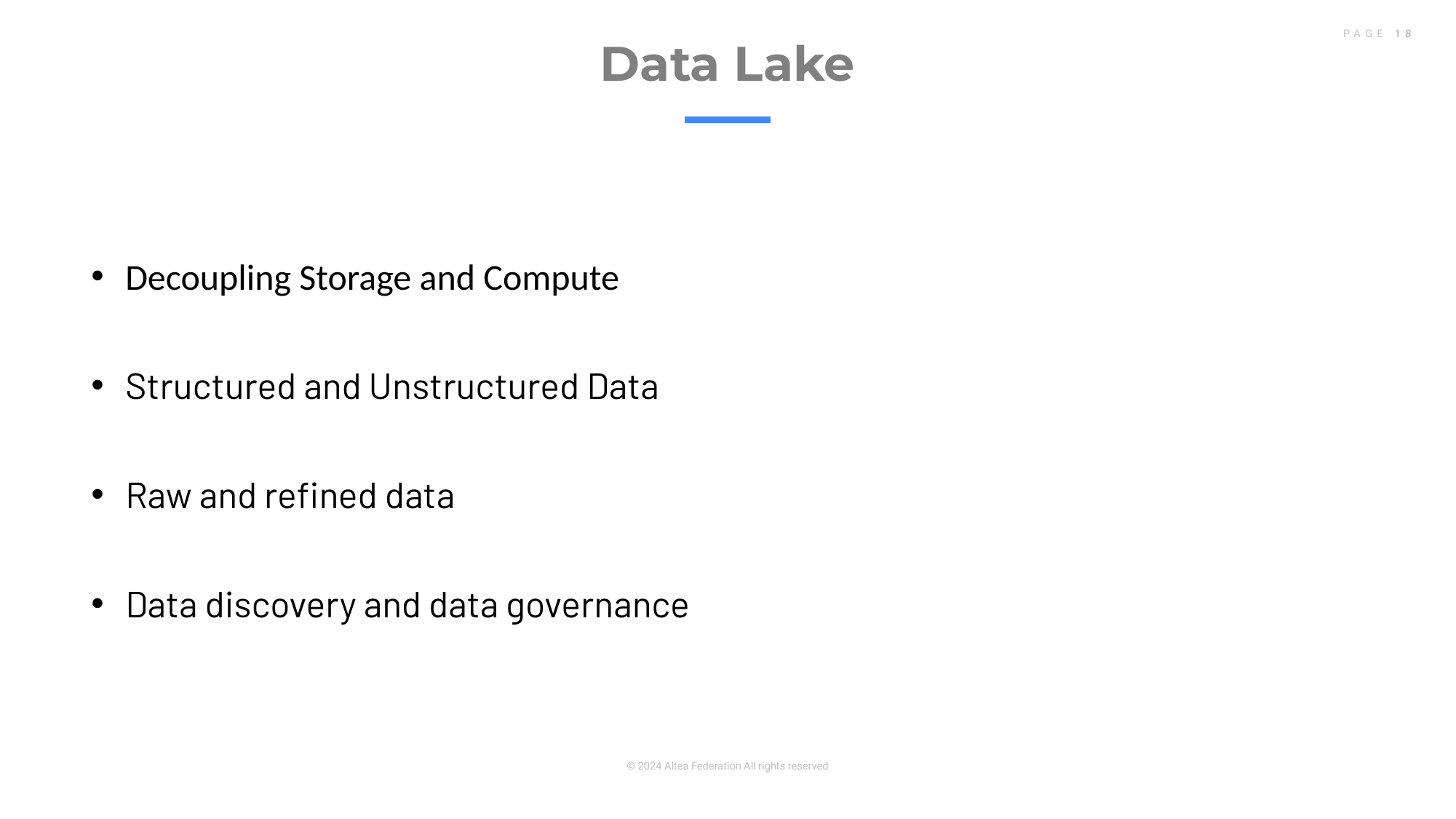

# Data Lake
PAGE 18
Decoupling Storage and Compute
Structured and Unstructured Data
Raw and refined data
Data discovery and data governance